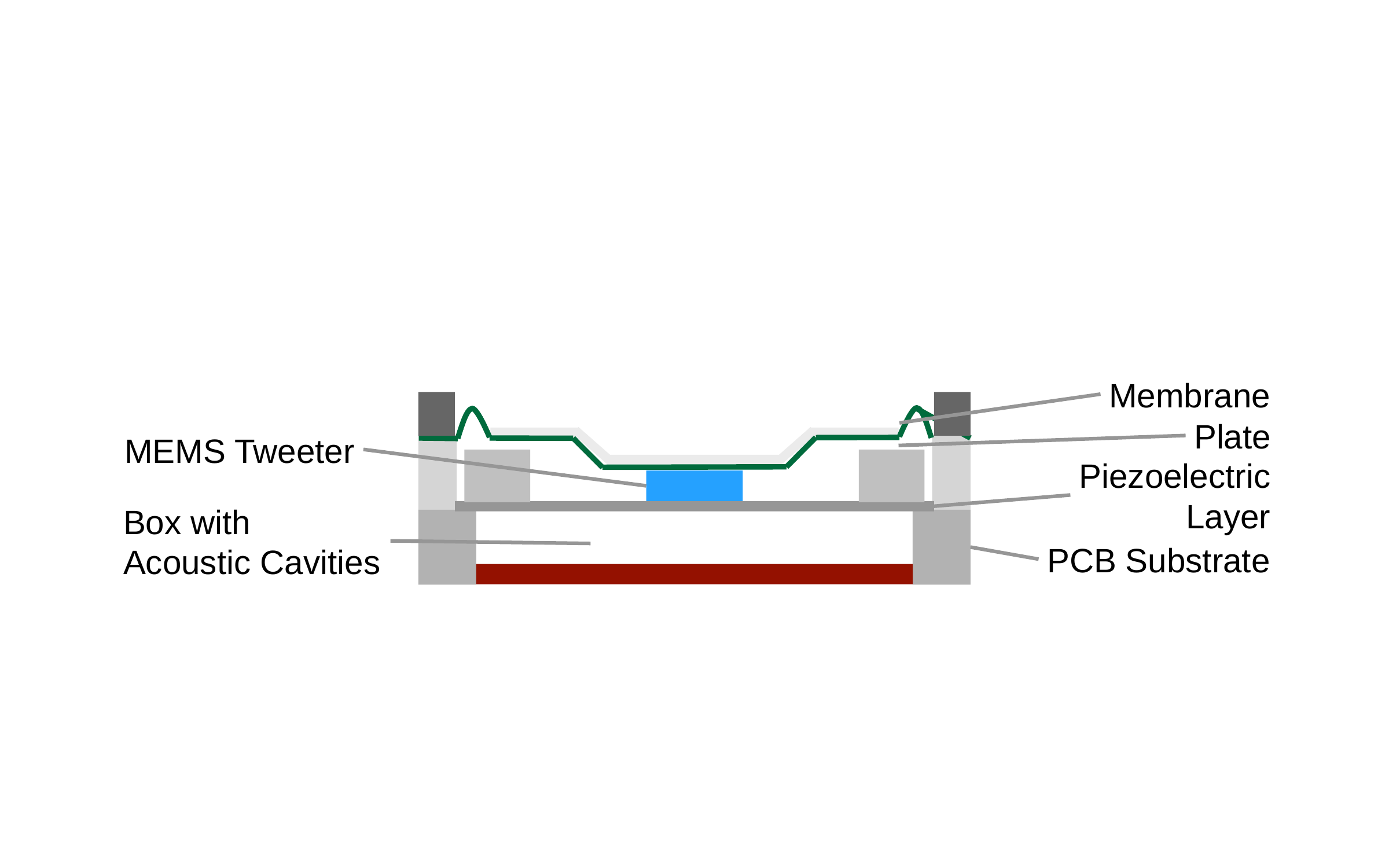

Membrane

Plate
MEMS Tweeter

Piezoelectric
Layer

Box with
Acoustic Cavities

PCB Substrate